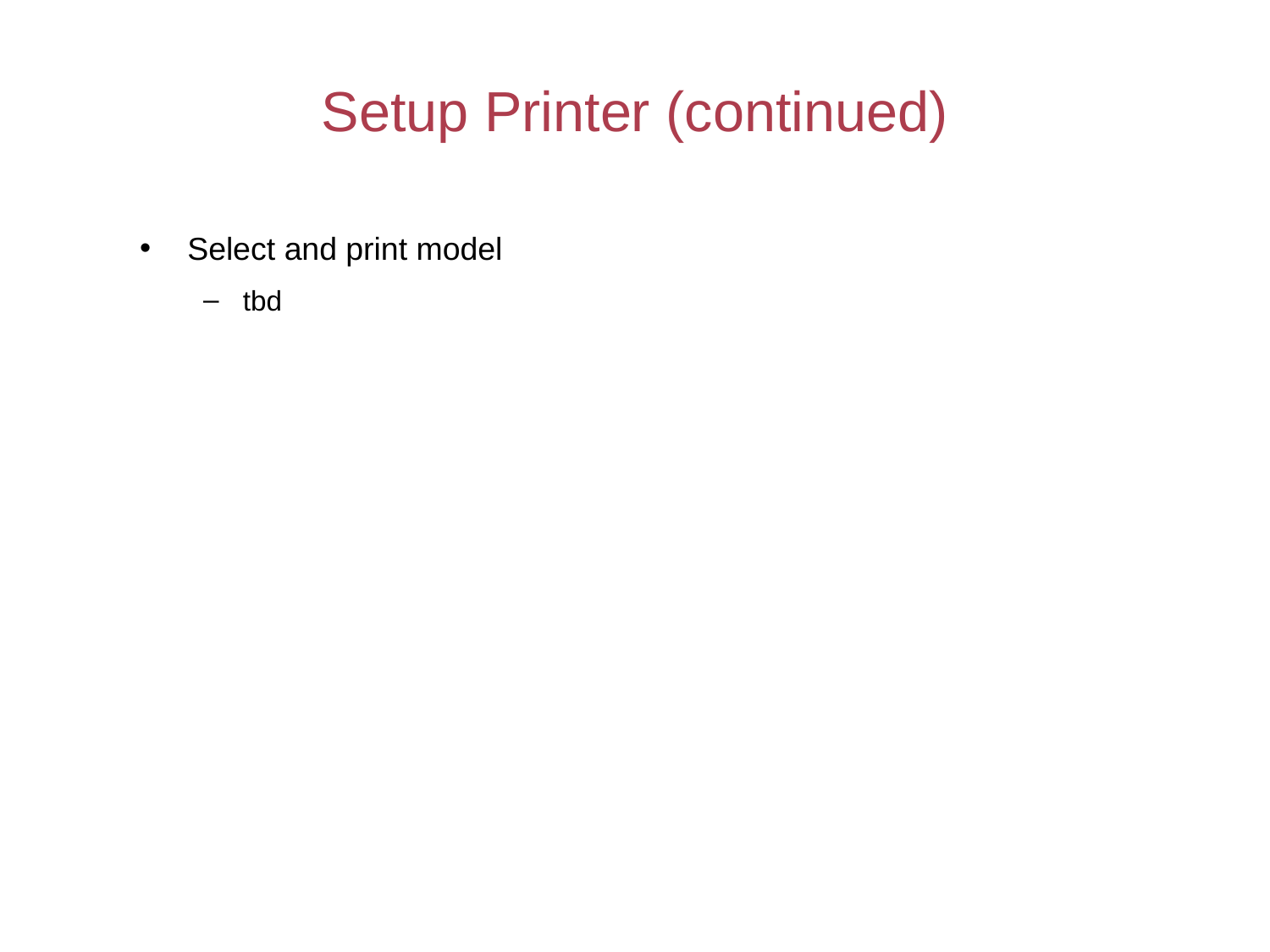

# Setup Printer (continued)
Select and print model
tbd